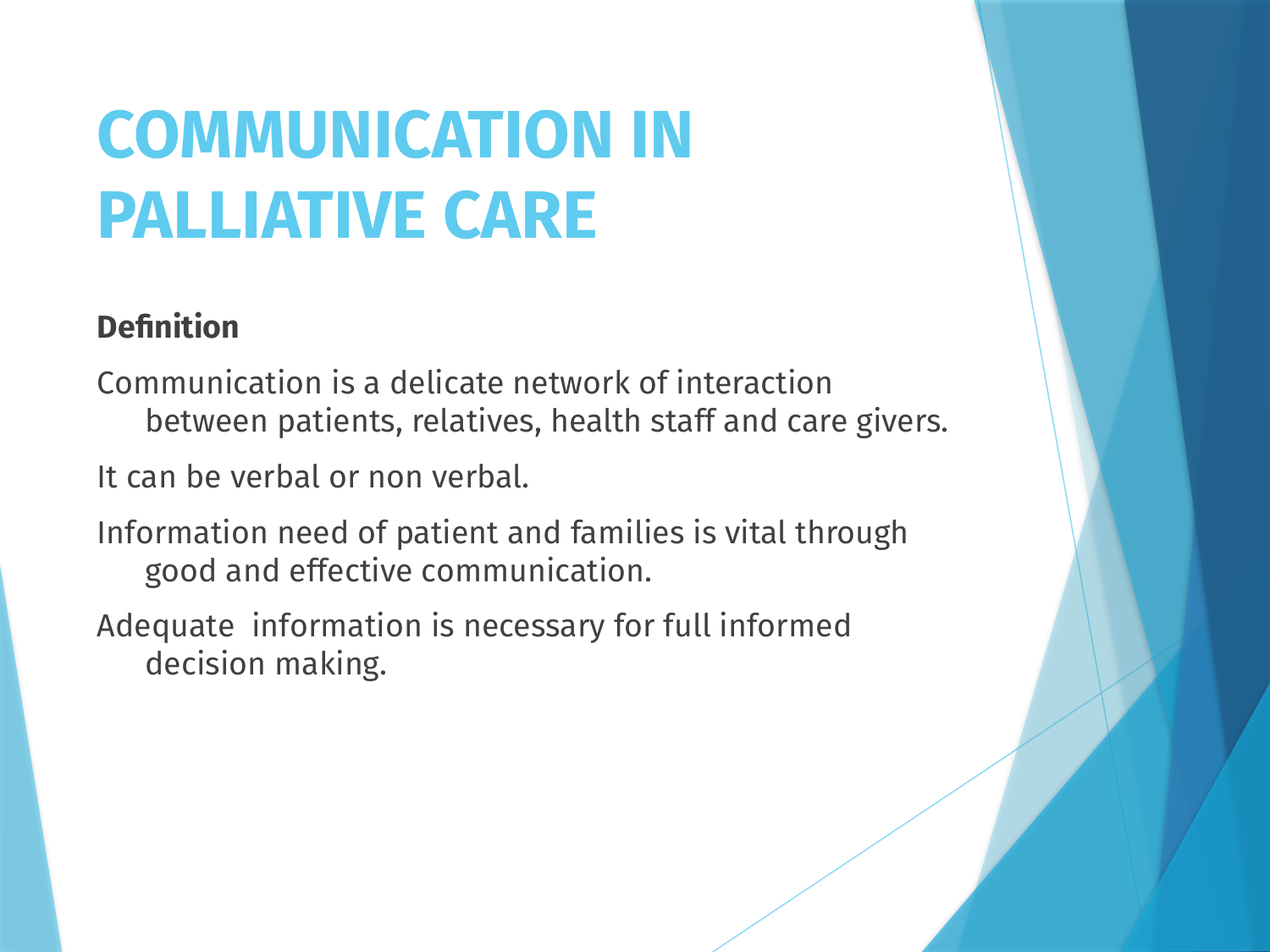

# COMMUNICATION IN PALLIATIVE CARE
Definition
Communication is a delicate network of interaction between patients, relatives, health staff and care givers.
It can be verbal or non verbal.
Information need of patient and families is vital through good and effective communication.
Adequate  information is necessary for full informed decision making.